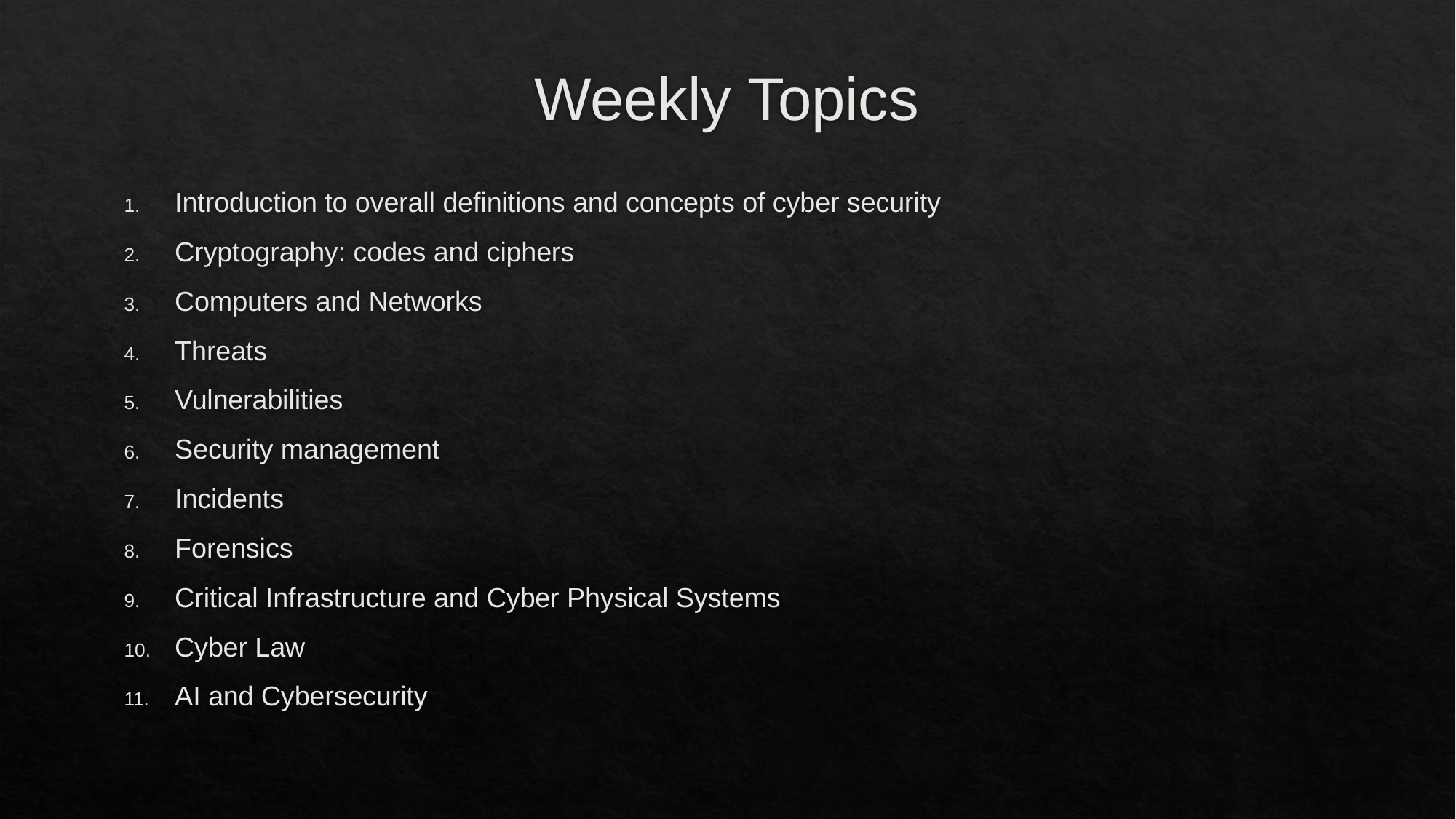

# Weekly Topics
Introduction to overall definitions and concepts of cyber security
Cryptography: codes and ciphers
Computers and Networks
Threats
Vulnerabilities
Security management
Incidents
Forensics
Critical Infrastructure and Cyber Physical Systems
Cyber Law
AI and Cybersecurity